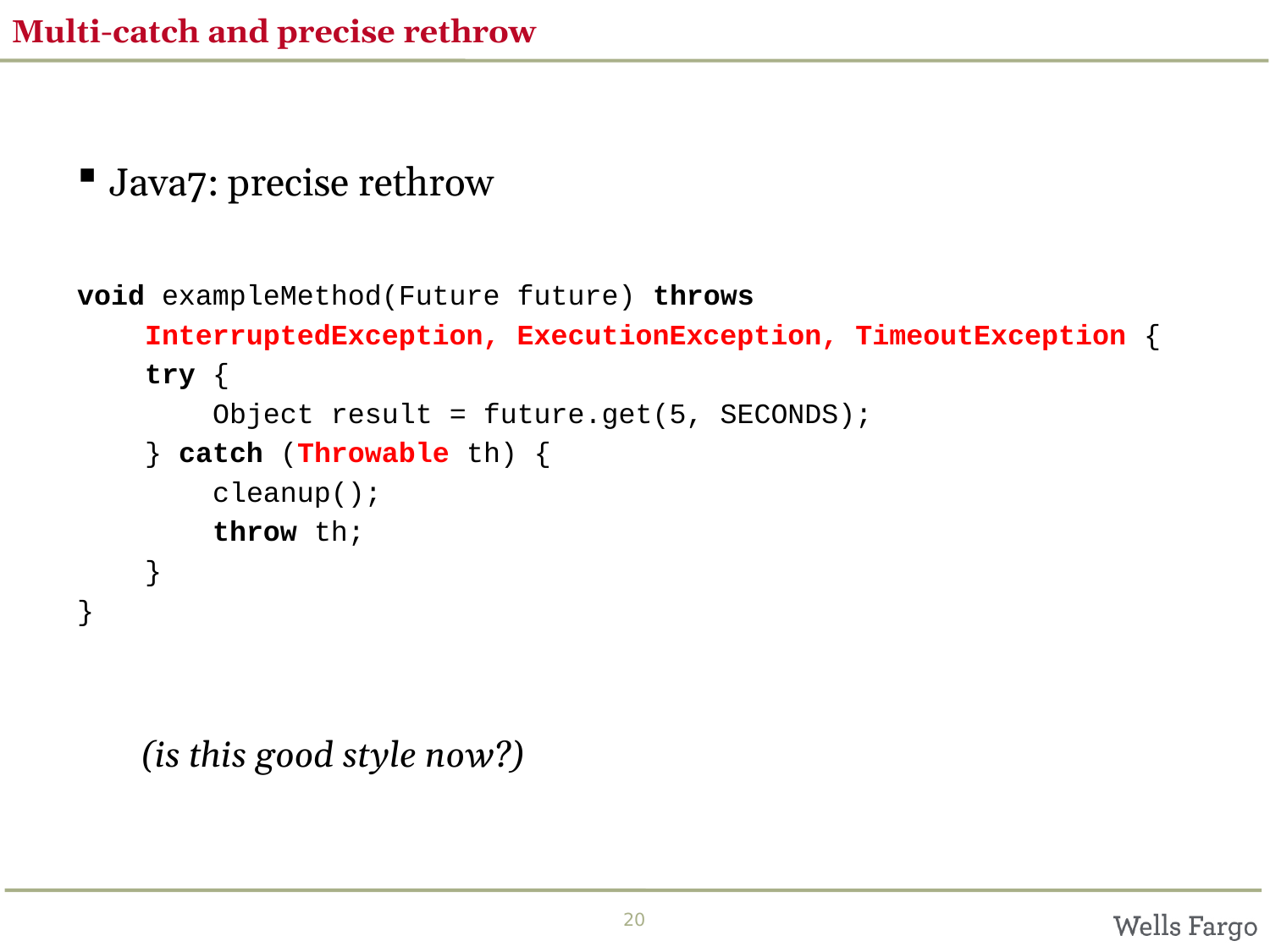

# Multi-catch and precise rethrow
Java7: precise rethrow

void exampleMethod(Future future) throws
    InterruptedException, ExecutionException, TimeoutException {
    try {
        Object result = future.get(5, SECONDS);
    } catch (Throwable th) {
        cleanup();
        throw th;
    }
}

(is this good style now?)
20